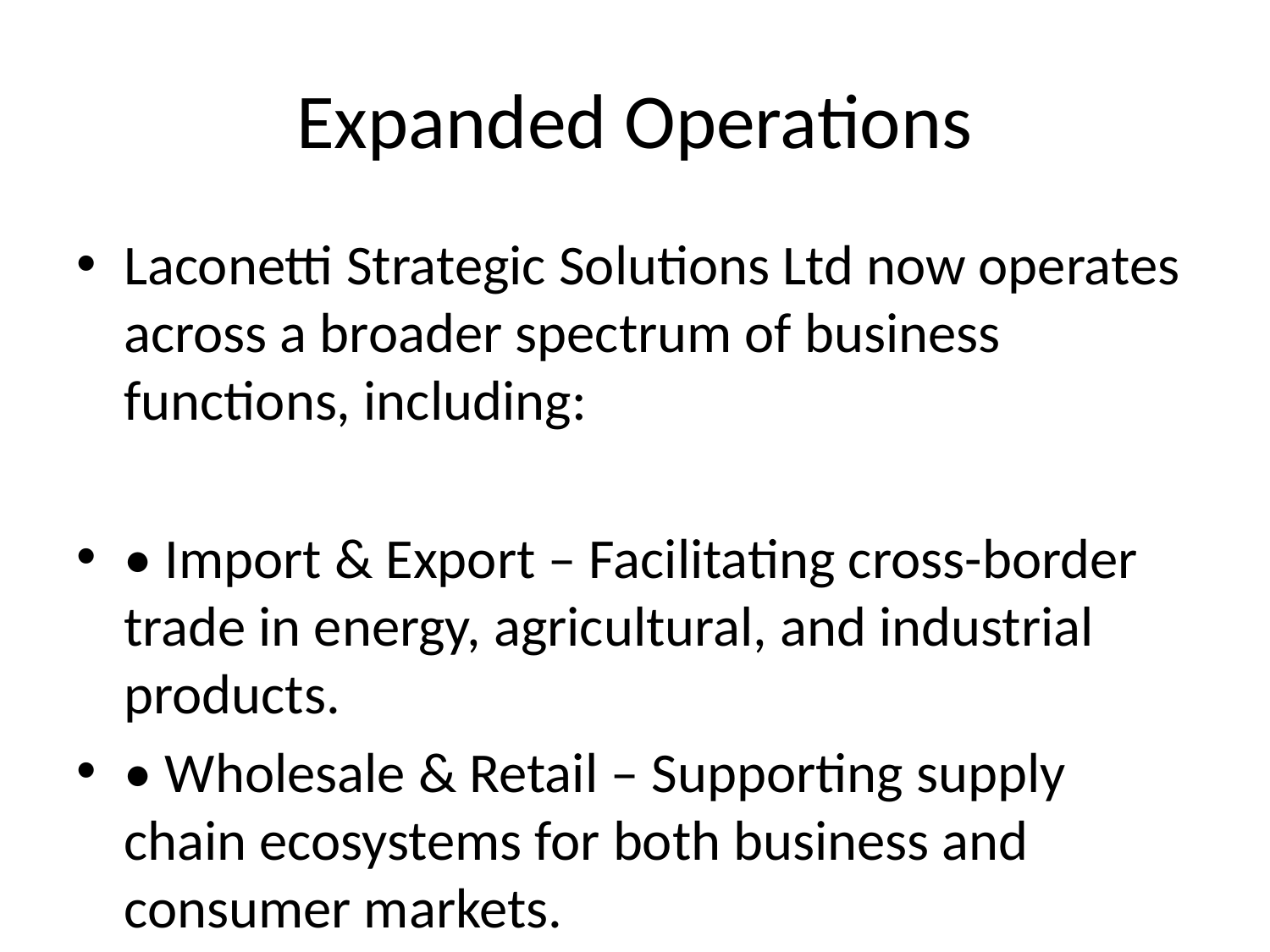

# Expanded Operations
Laconetti Strategic Solutions Ltd now operates across a broader spectrum of business functions, including:

• Import & Export – Facilitating cross-border trade in energy, agricultural, and industrial products.
• Wholesale & Retail – Supporting supply chain ecosystems for both business and consumer markets.
• E-commerce – Leveraging digital platforms to market and distribute local and international goods.

These operations enhance our role in enabling sustainable commerce and regional integration.